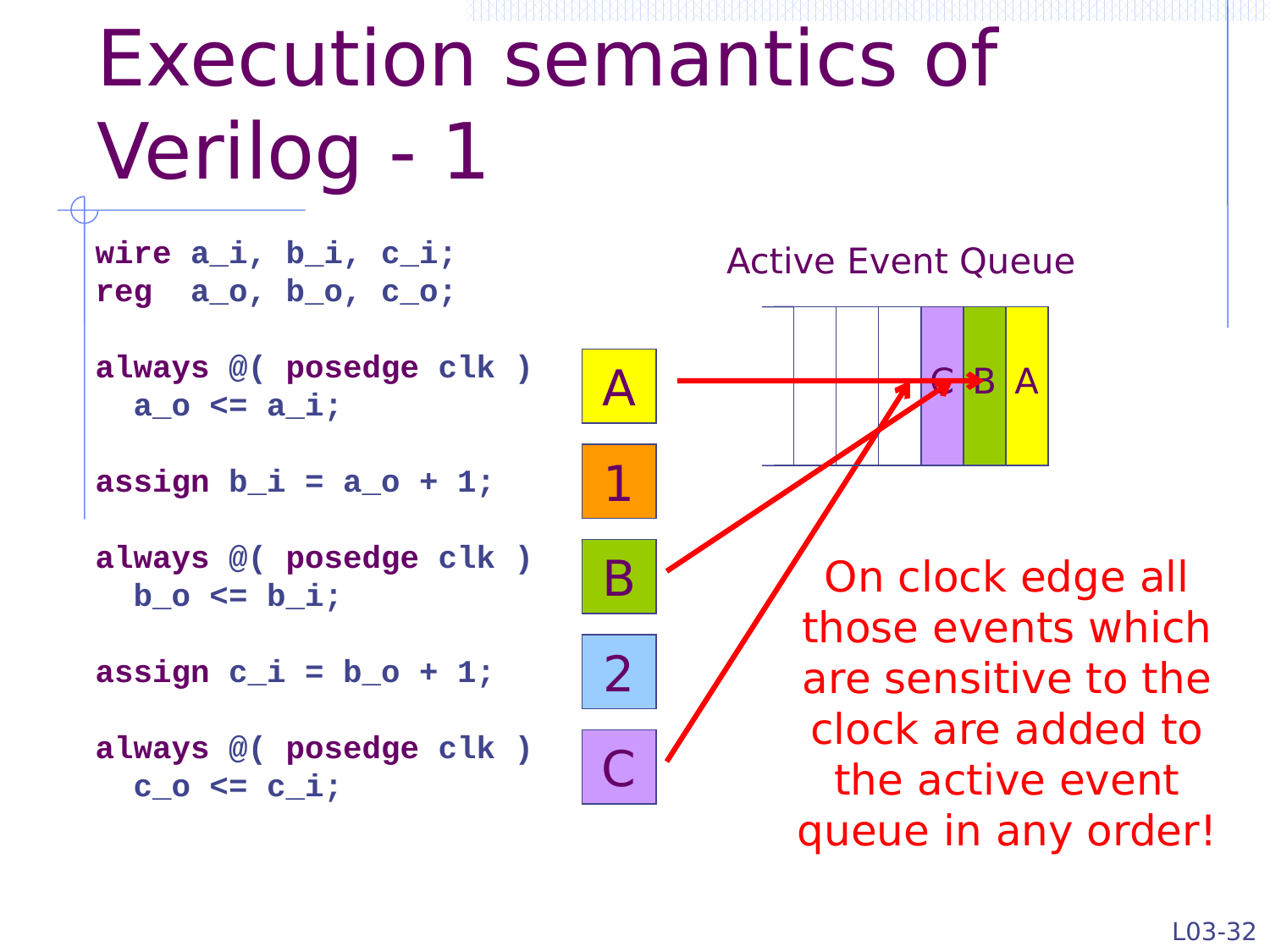

# Execution semantics of Verilog - 1
wire a_i, b_i, c_i;
reg  a_o, b_o, c_o;

always @( posedge clk )
  a_o <= a_i;

assign b_i = a_o + 1;

always @( posedge clk )
  b_o <= b_i;

assign c_i = b_o + 1;

always @( posedge clk )
  c_o <= c_i;
Active Event Queue

C

B

A
A

1
B
On clock edge all those events which are sensitive to the clock are added to the active event queue in any order!
2
C
L03-32